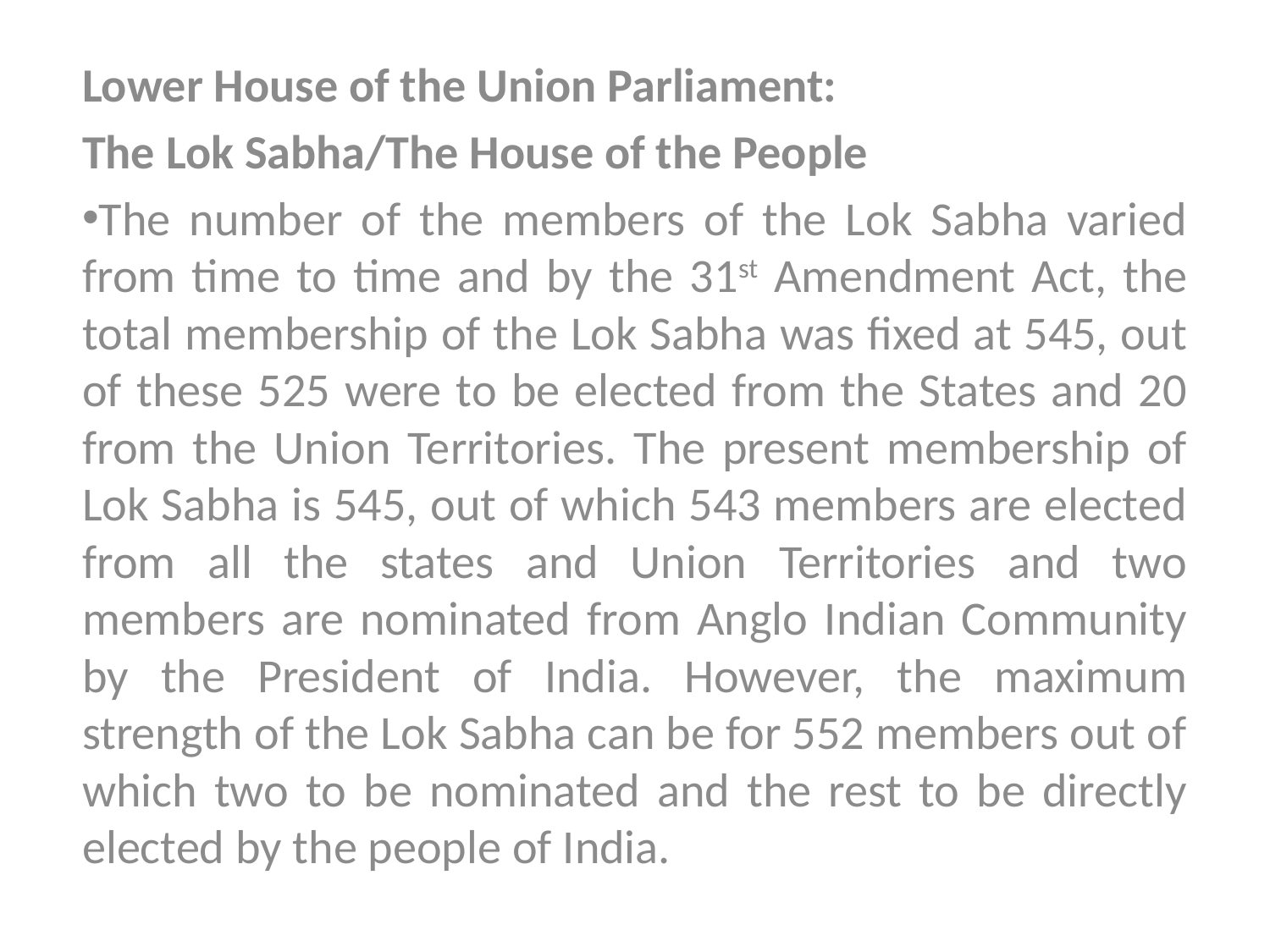

Lower House of the Union Parliament:
The Lok Sabha/The House of the People
The number of the members of the Lok Sabha varied from time to time and by the 31st Amendment Act, the total membership of the Lok Sabha was fixed at 545, out of these 525 were to be elected from the States and 20 from the Union Territories. The present membership of Lok Sabha is 545, out of which 543 members are elected from all the states and Union Territories and two members are nominated from Anglo Indian Community by the President of India. However, the maximum strength of the Lok Sabha can be for 552 members out of which two to be nominated and the rest to be directly elected by the people of India.